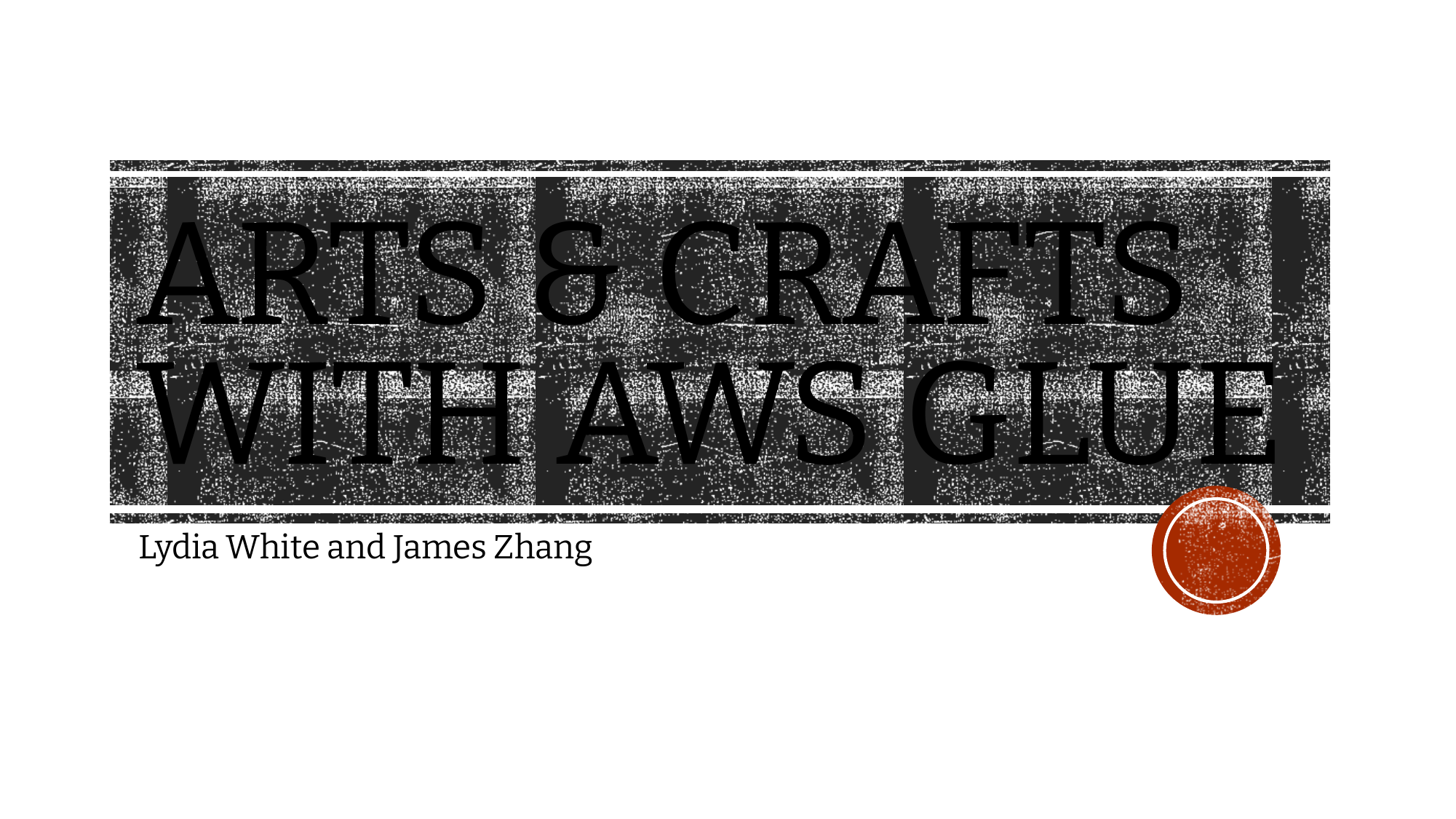

# Arts & Crafts with AWS Glue
Lydia White and James Zhang